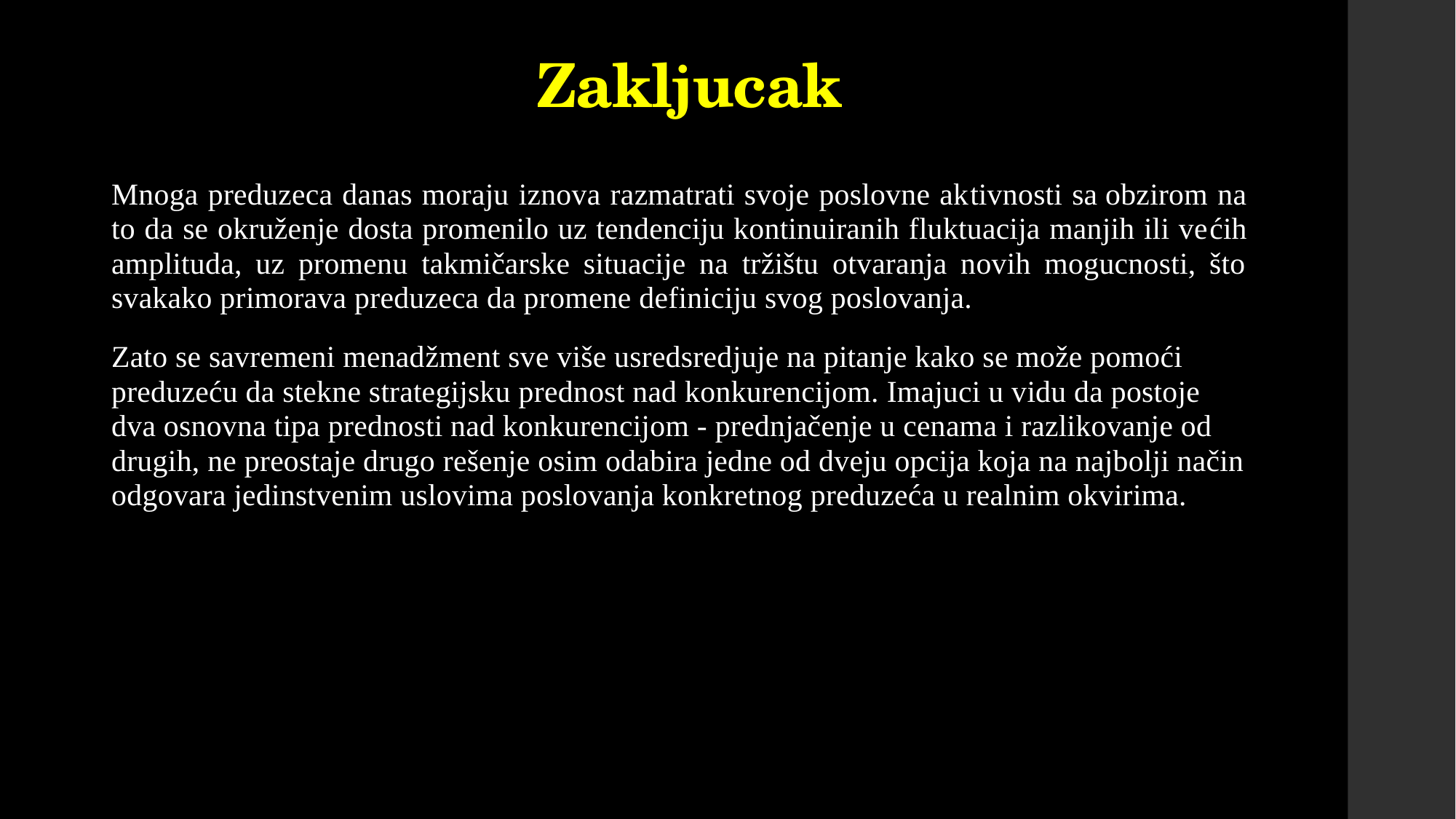

# Zakljucak
Mnoga preduzeca danas moraju iznova razmatrati svoje poslovne aktivnosti sa obzirom na to da se okruženje dosta promenilo uz tendenciju kontinuiranih fluktuacija manjih ili većih amplituda, uz promenu takmičarske situacije na tržištu otvaranja novih mogucnosti, što svakako primorava preduzeca da promene definiciju svog poslovanja.
Zato se savremeni menadžment sve više usredsredjuje na pitanje kako se može pomoći preduzeću da stekne strategijsku prednost nad konkurencijom. Imajuci u vidu da postoje dva osnovna tipa prednosti nad konkurencijom - prednjačenje u cenama i razlikovanje od drugih, ne preostaje drugo rešenje osim odabira jedne od dveju opcija koja na najbolji način odgovara jedinstvenim uslovima poslovanja konkretnog preduzeća u realnim okvirima.